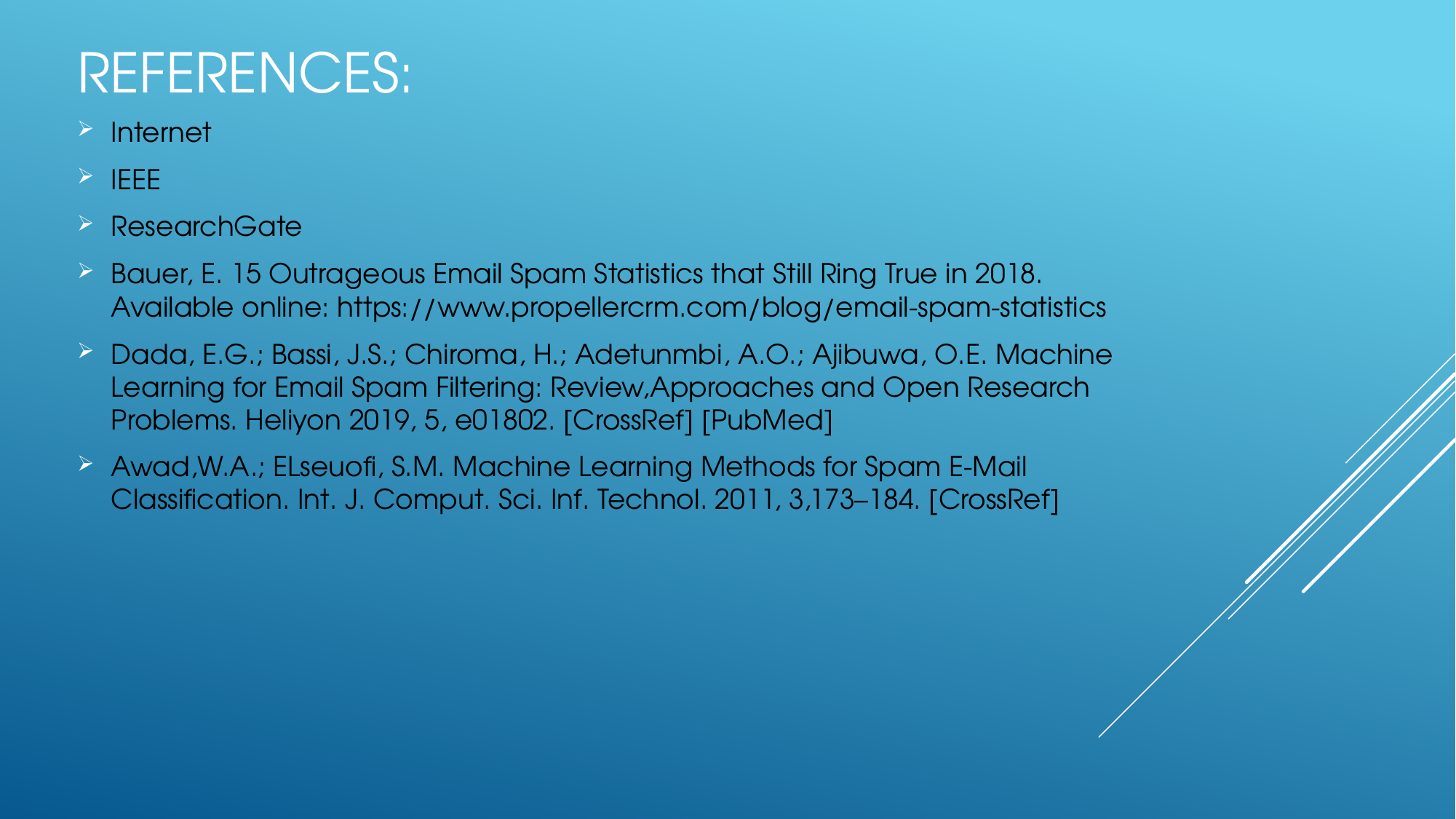

# References:
Internet
IEEE
ResearchGate
Bauer, E. 15 Outrageous Email Spam Statistics that Still Ring True in 2018. Available online: https://www.propellercrm.com/blog/email-spam-statistics
Dada, E.G.; Bassi, J.S.; Chiroma, H.; Adetunmbi, A.O.; Ajibuwa, O.E. Machine Learning for Email Spam Filtering: Review,Approaches and Open Research Problems. Heliyon 2019, 5, e01802. [CrossRef] [PubMed]
Awad,W.A.; ELseuofi, S.M. Machine Learning Methods for Spam E-Mail Classification. Int. J. Comput. Sci. Inf. Technol. 2011, 3,173–184. [CrossRef]